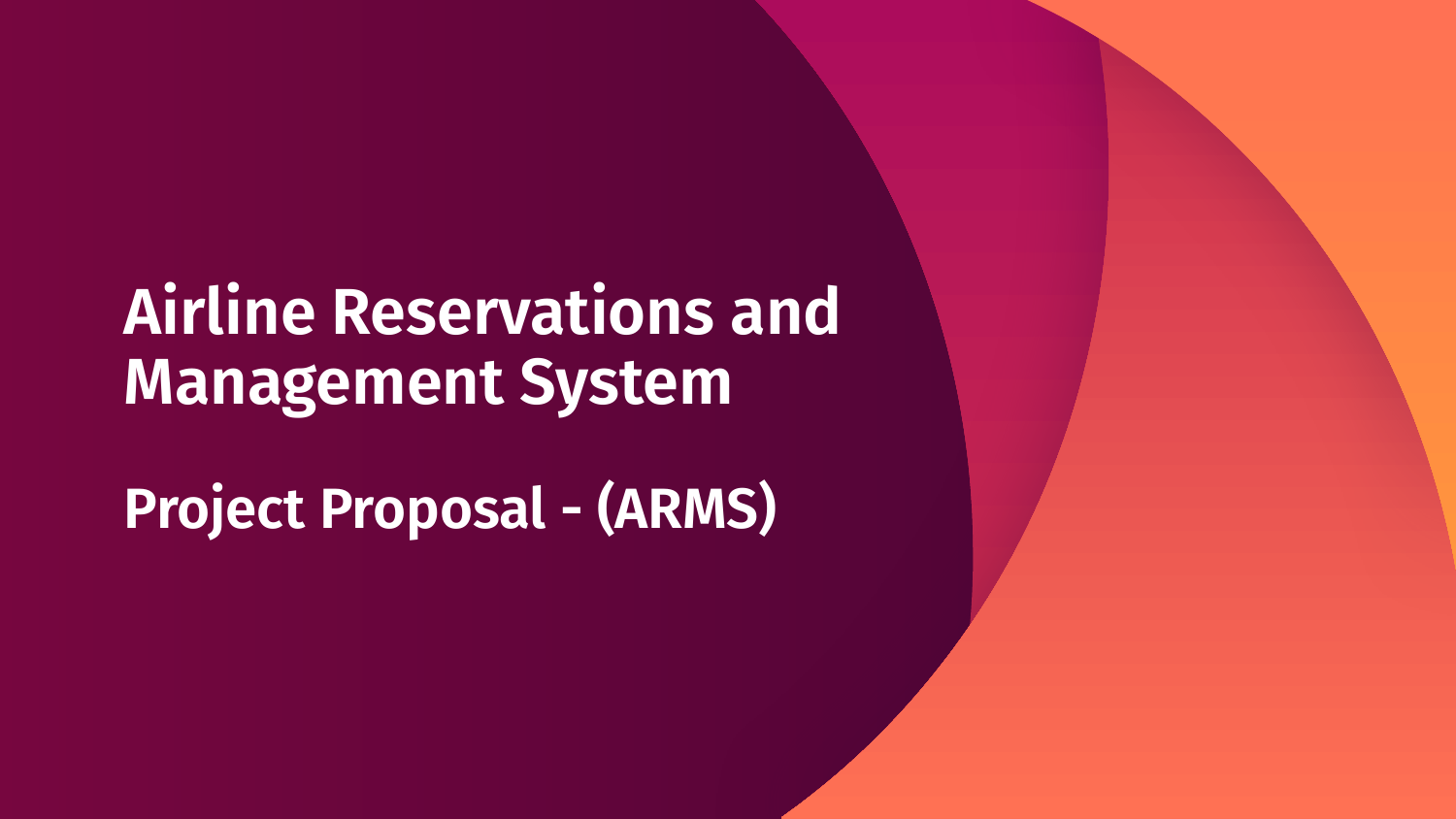

# Airline Reservations and Management System Project Proposal - (ARMS)